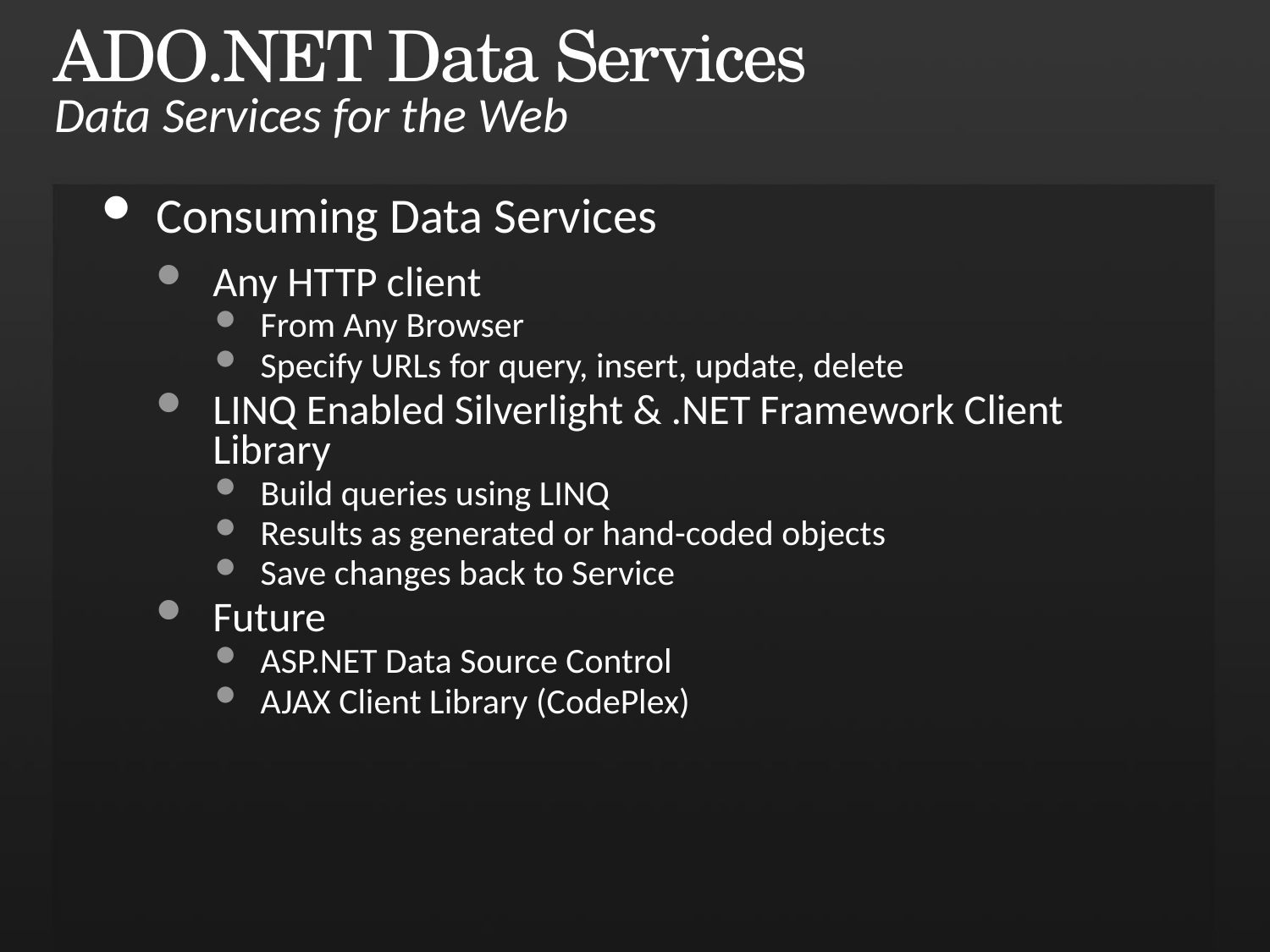

# ADO.NET Data Services
Data Services for the Web
Consuming Data Services
Any HTTP client
From Any Browser
Specify URLs for query, insert, update, delete
LINQ Enabled Silverlight & .NET Framework Client Library
Build queries using LINQ
Results as generated or hand-coded objects
Save changes back to Service
Future
ASP.NET Data Source Control
AJAX Client Library (CodePlex)